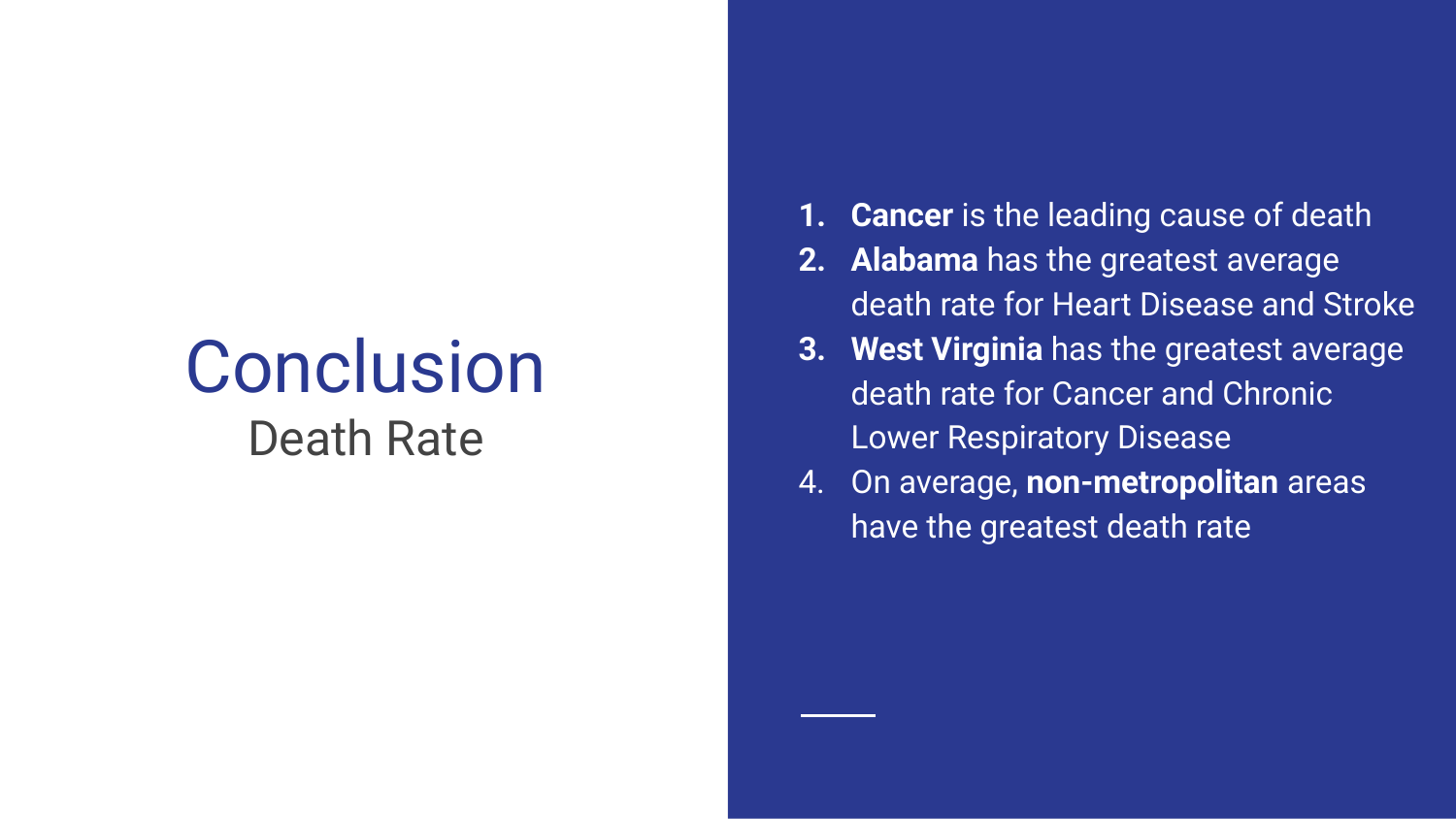

Cancer is the leading cause of death
Alabama has the greatest average death rate for Heart Disease and Stroke
West Virginia has the greatest average death rate for Cancer and Chronic Lower Respiratory Disease
On average, non-metropolitan areas have the greatest death rate
# Conclusion
Death Rate